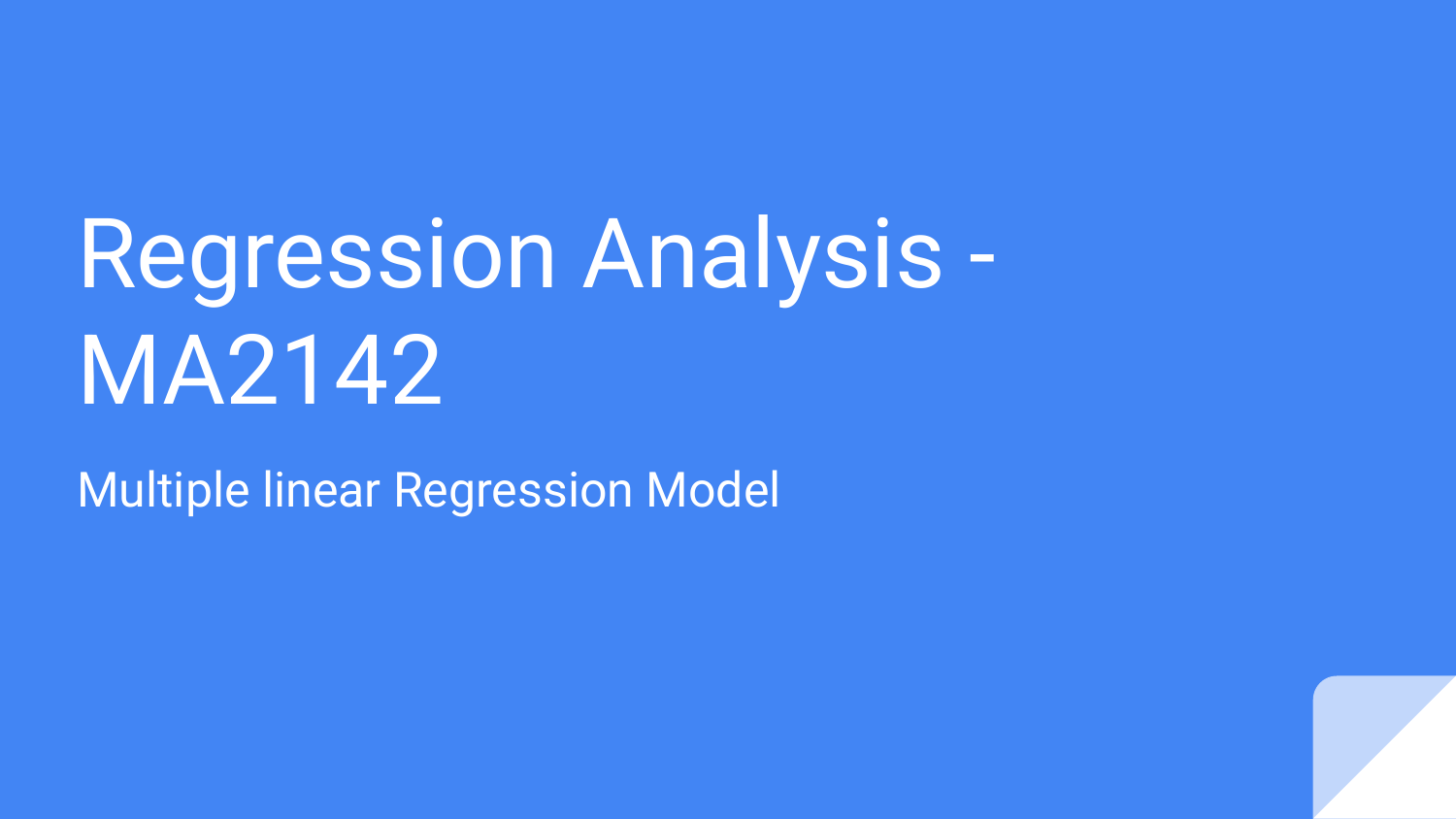

# Regression Analysis - MA2142
Multiple linear Regression Model